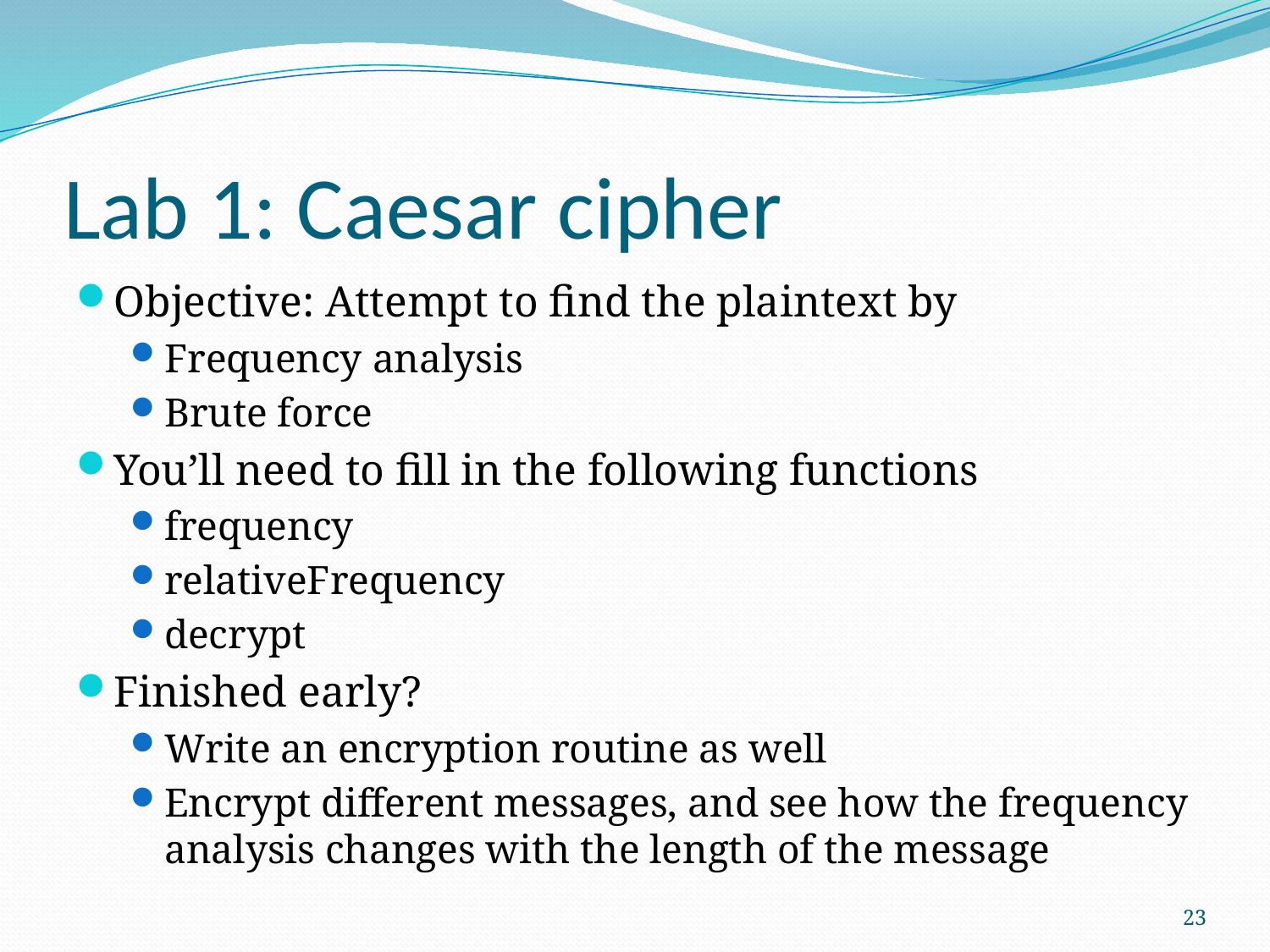

# Lab 1: Caesar cipher
Objective: Attempt to find the plaintext by
Frequency analysis
Brute force
You’ll need to fill in the following functions
frequency
relativeFrequency
decrypt
Finished early?
Write an encryption routine as well
Encrypt different messages, and see how the frequency analysis changes with the length of the message

23